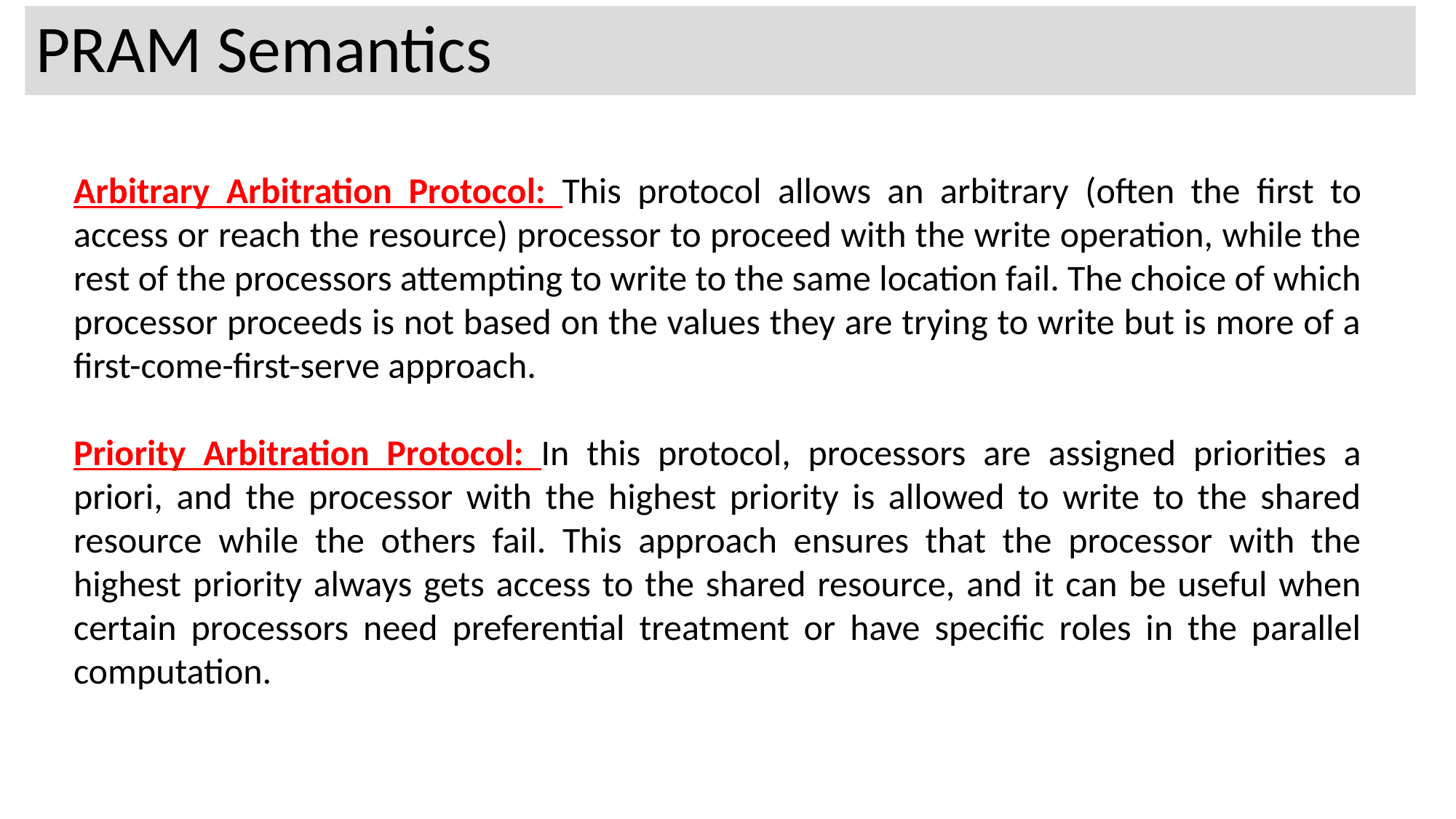

# PRAM Semantics
Arbitrary Arbitration Protocol: This protocol allows an arbitrary (often the first to access or reach the resource) processor to proceed with the write operation, while the rest of the processors attempting to write to the same location fail. The choice of which processor proceeds is not based on the values they are trying to write but is more of a first-come-first-serve approach.

Priority Arbitration Protocol: In this protocol, processors are assigned priorities a priori, and the processor with the highest priority is allowed to write to the shared resource while the others fail. This approach ensures that the processor with the highest priority always gets access to the shared resource, and it can be useful when certain processors need preferential treatment or have specific roles in the parallel computation.